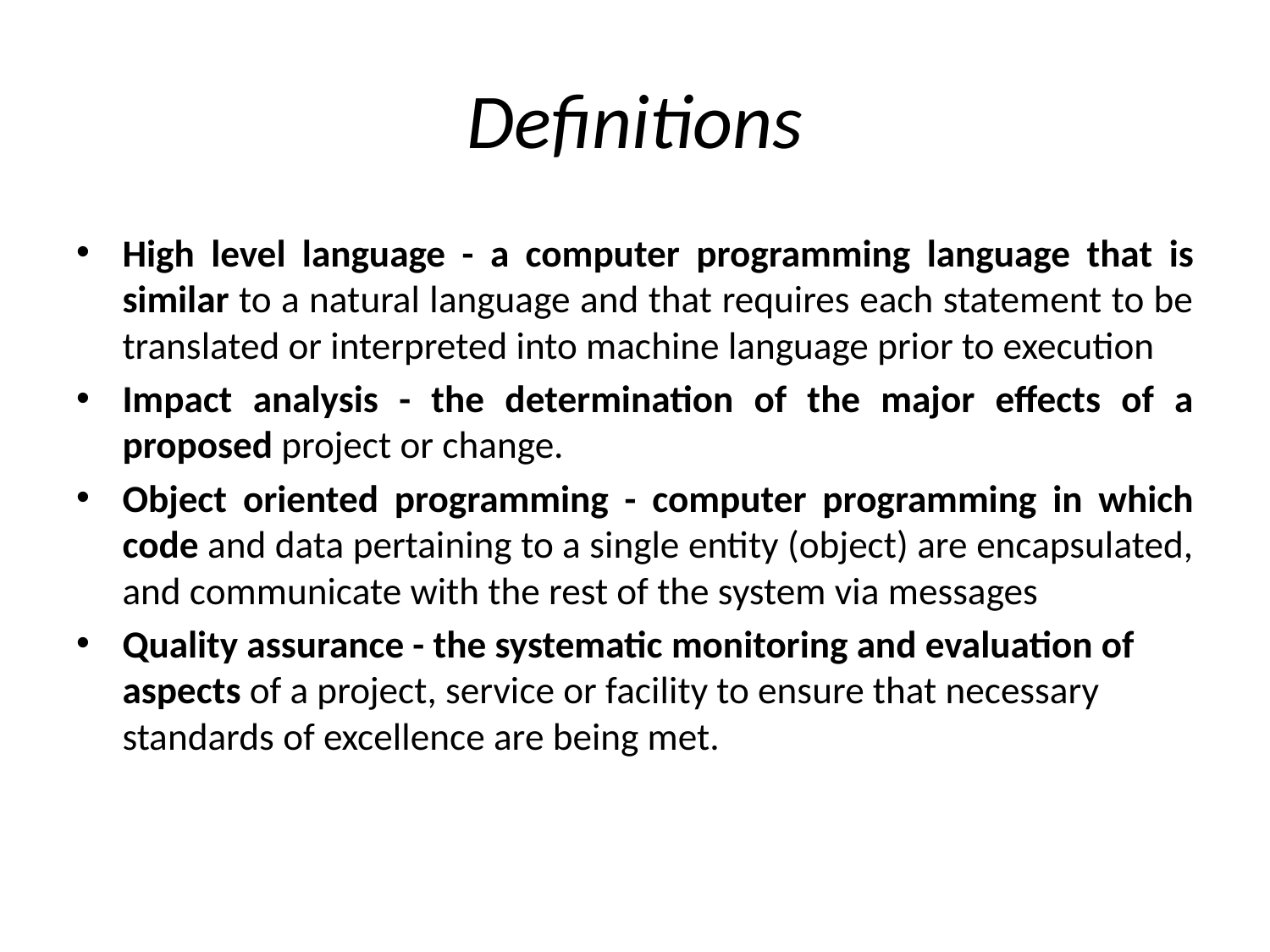

# Definitions
High level language - a computer programming language that is similar to a natural language and that requires each statement to be translated or interpreted into machine language prior to execution
Impact analysis - the determination of the major effects of a proposed project or change.
Object oriented programming - computer programming in which code and data pertaining to a single entity (object) are encapsulated, and communicate with the rest of the system via messages
Quality assurance - the systematic monitoring and evaluation of aspects of a project, service or facility to ensure that necessary standards of excellence are being met.